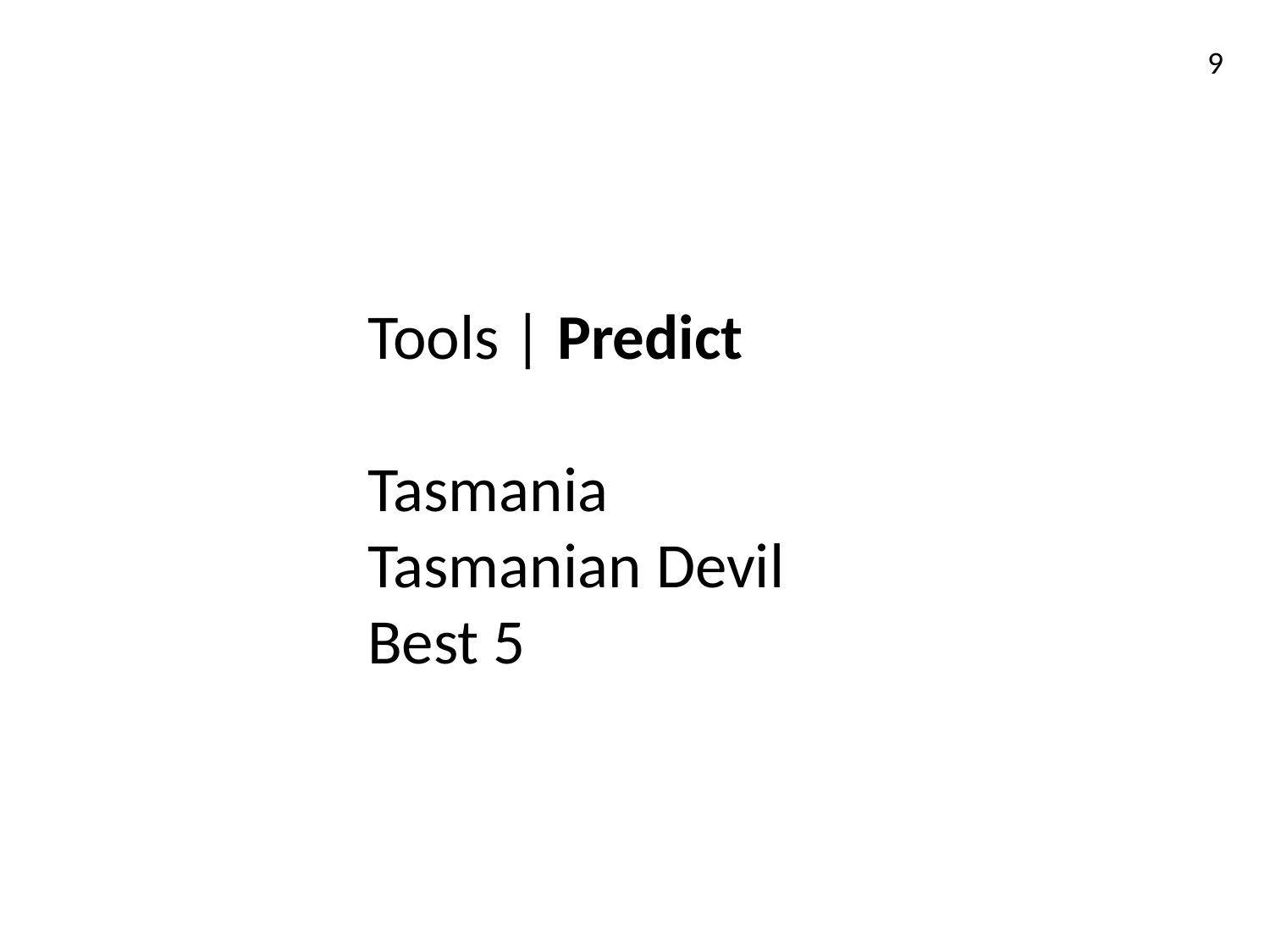

9
Tools | Predict
Tasmania
Tasmanian Devil
Best 5